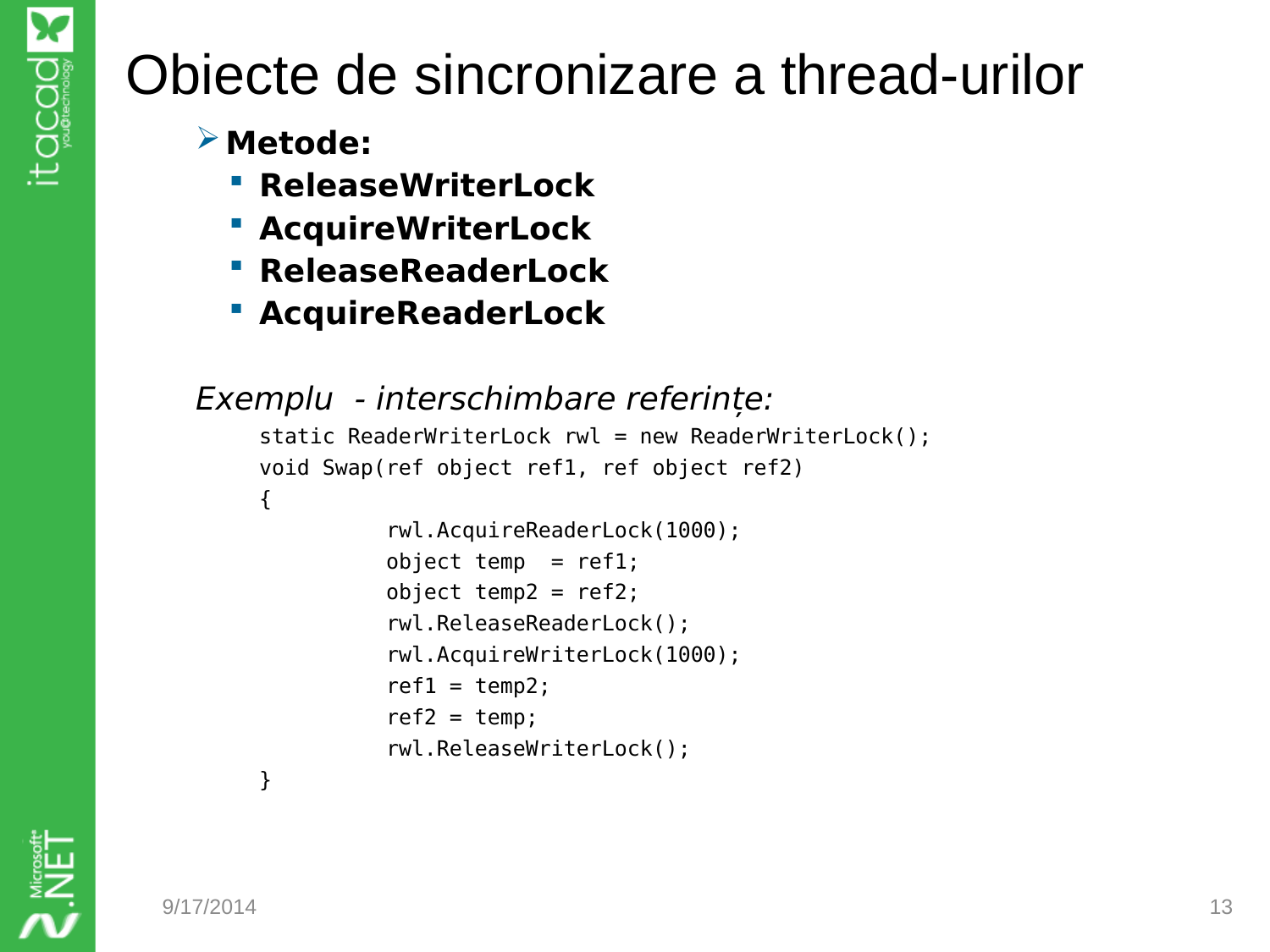

# Obiecte de sincronizare a thread-urilor
Metode:
ReleaseWriterLock
AcquireWriterLock
ReleaseReaderLock
AcquireReaderLock

Exemplu  - interschimbare referințe:
static ReaderWriterLock rwl = new ReaderWriterLock();
void Swap(ref object ref1, ref object ref2)
{
	rwl.AcquireReaderLock(1000);
	object temp  = ref1;
	object temp2 = ref2;
	rwl.ReleaseReaderLock();
	rwl.AcquireWriterLock(1000);
	ref1 = temp2;
	ref2 = temp;
	rwl.ReleaseWriterLock();
}

9/17/2014
13